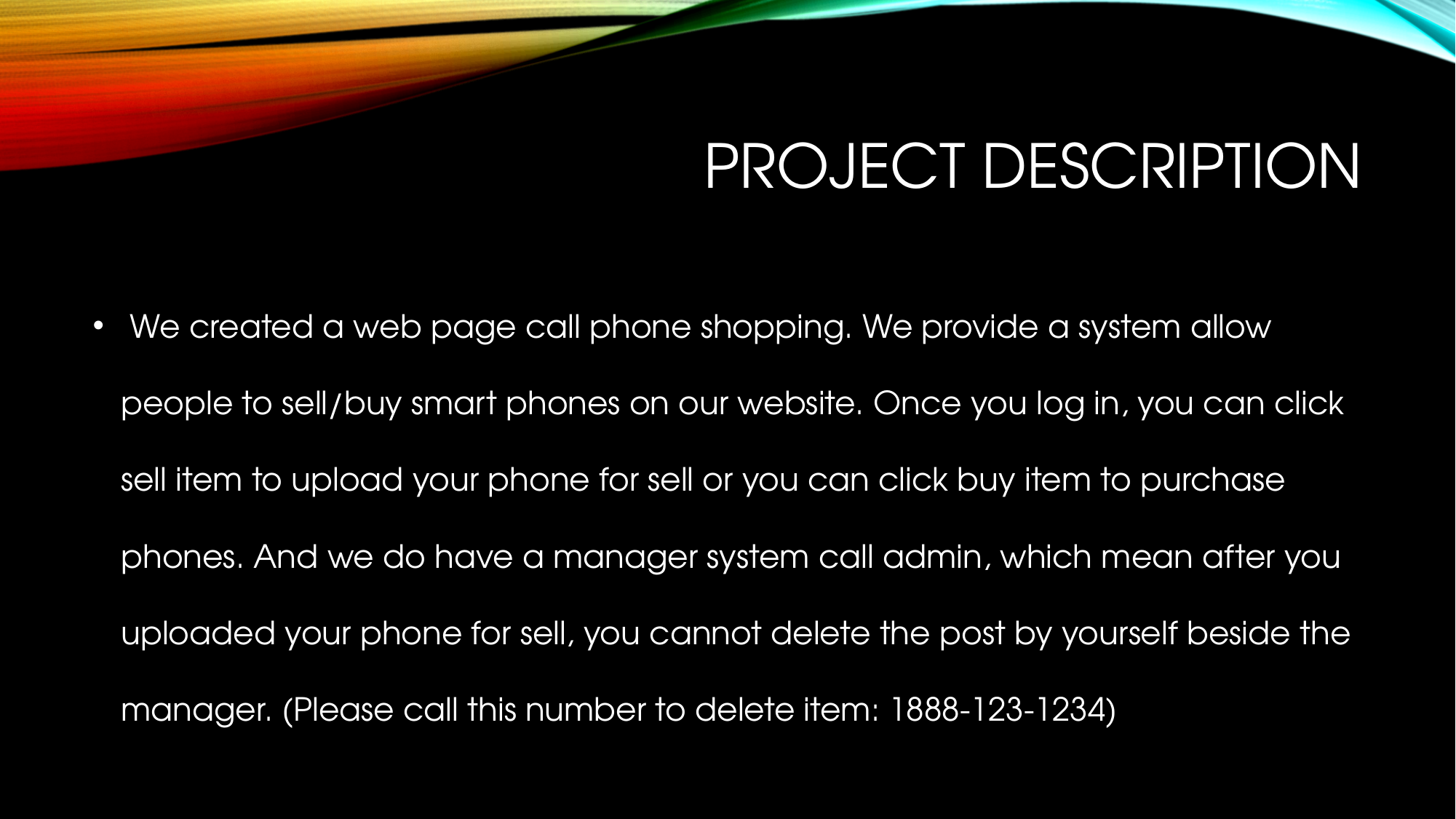

# Project description
 We created a web page call phone shopping. We provide a system allow people to sell/buy smart phones on our website. Once you log in, you can click sell item to upload your phone for sell or you can click buy item to purchase phones. And we do have a manager system call admin, which mean after you uploaded your phone for sell, you cannot delete the post by yourself beside the manager. (Please call this number to delete item: 1888-123-1234)